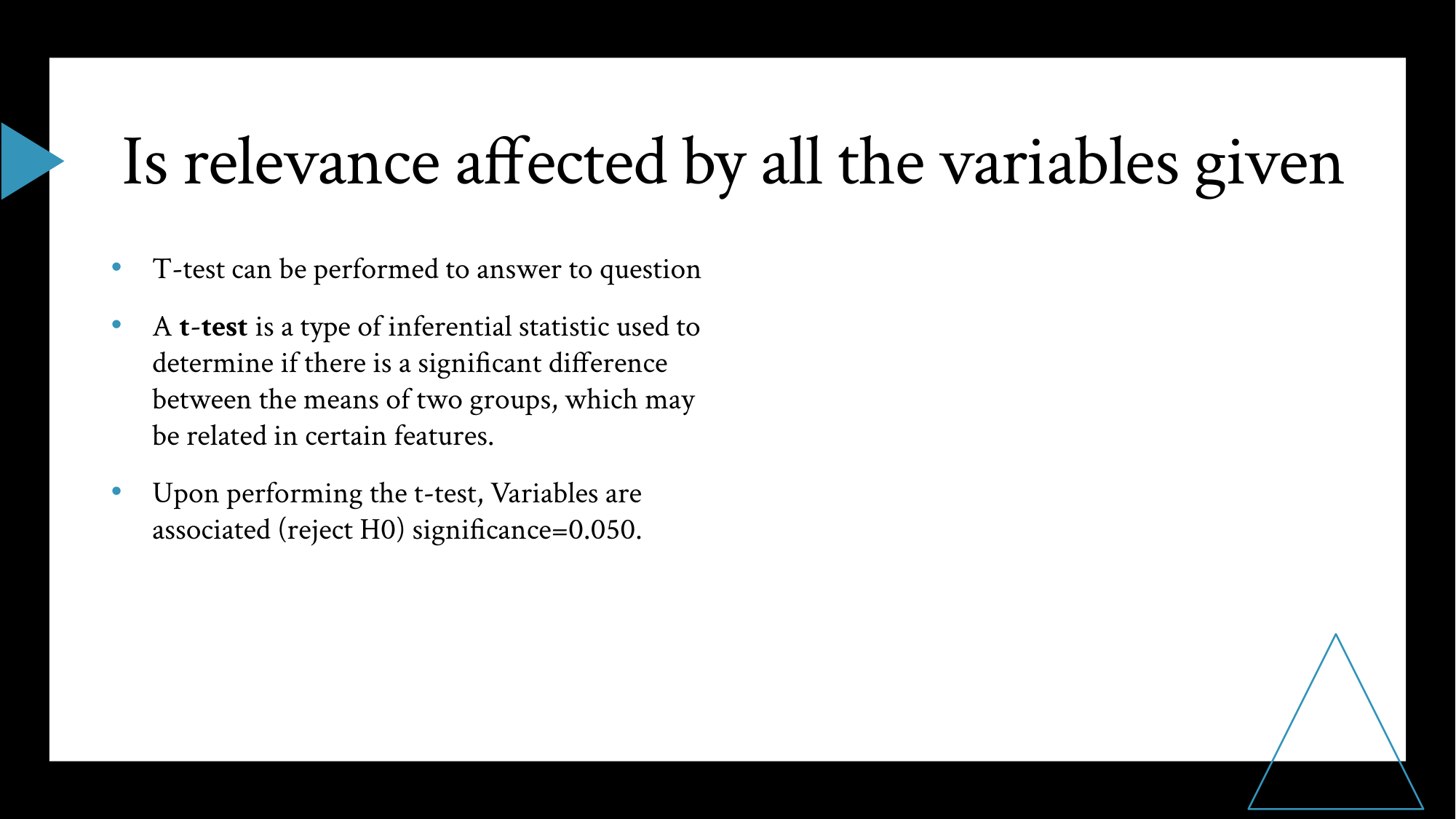

# Is relevance affected by all the variables given
T-test can be performed to answer to question
A t-test is a type of inferential statistic used to determine if there is a significant difference between the means of two groups, which may be related in certain features.
Upon performing the t-test, Variables are associated (reject H0) significance=0.050.